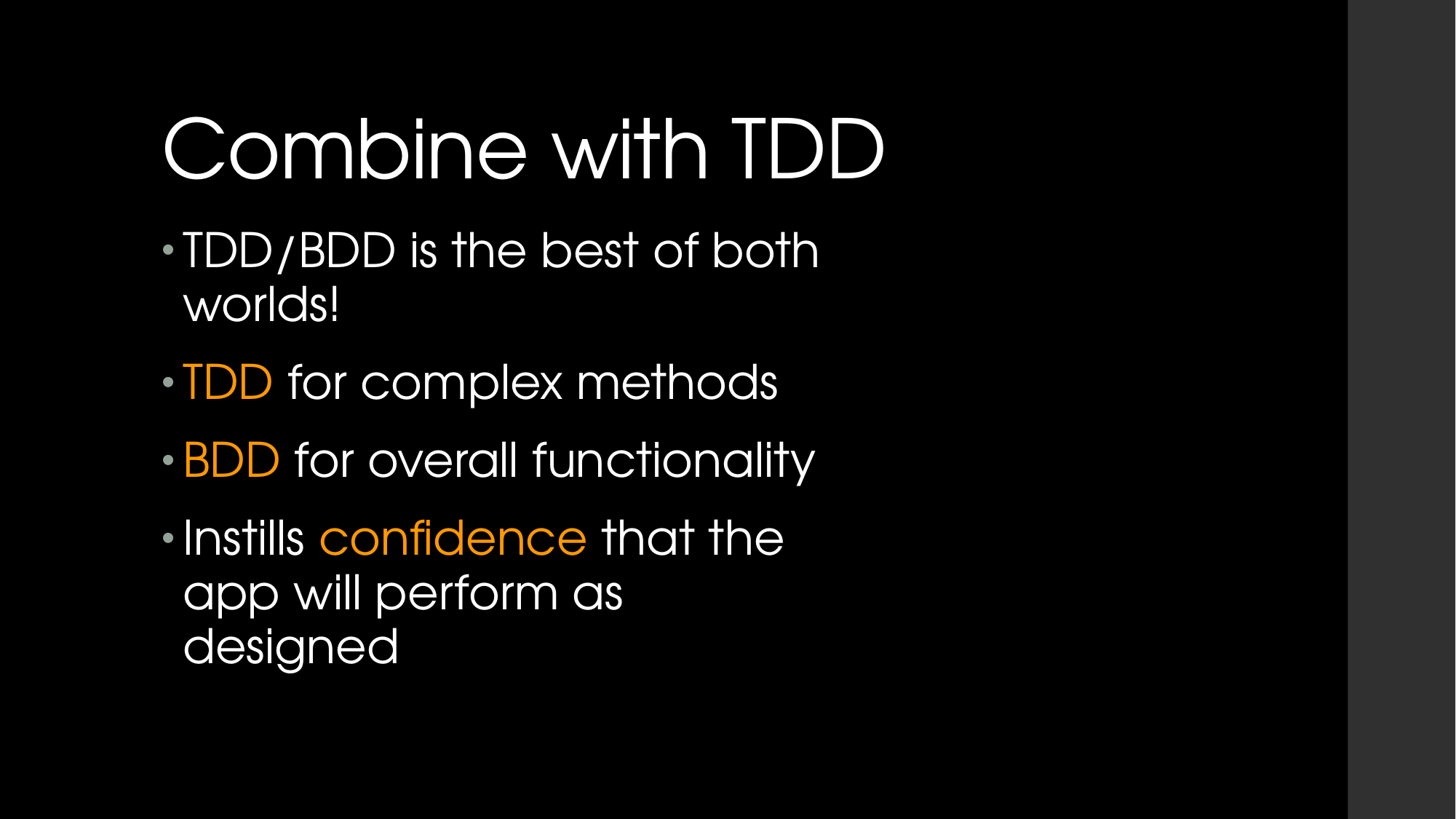

# Combine with TDD
TDD/BDD is the best of both worlds!
TDD for complex methods
BDD for overall functionality
Instills confidence that the app will perform as designed